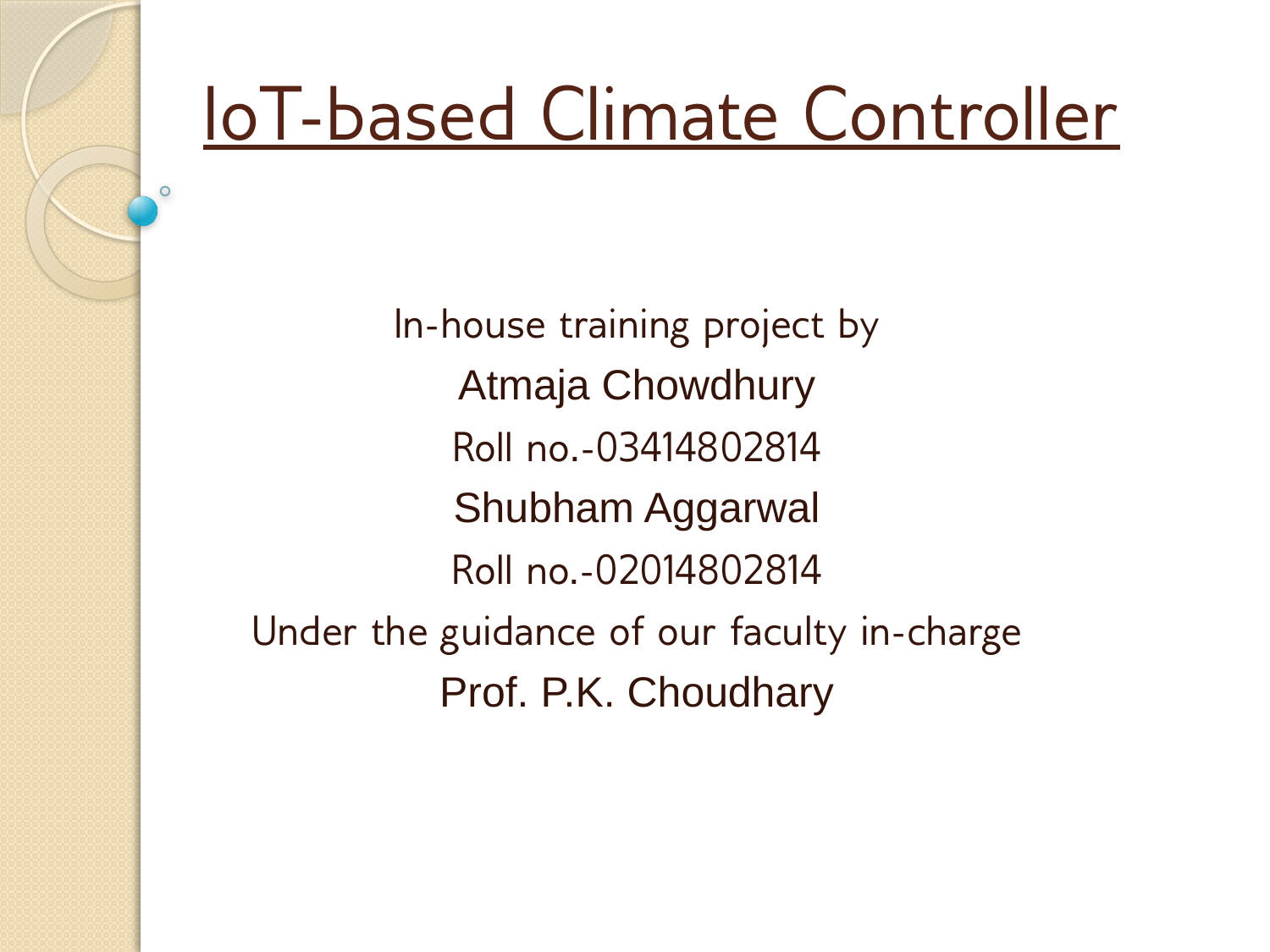

# IoT-based Climate Controller
In-house training project by
Atmaja Chowdhury
Roll no.-03414802814
Shubham Aggarwal
Roll no.-02014802814
Under the guidance of our faculty in-charge
Prof. P.K. Choudhary